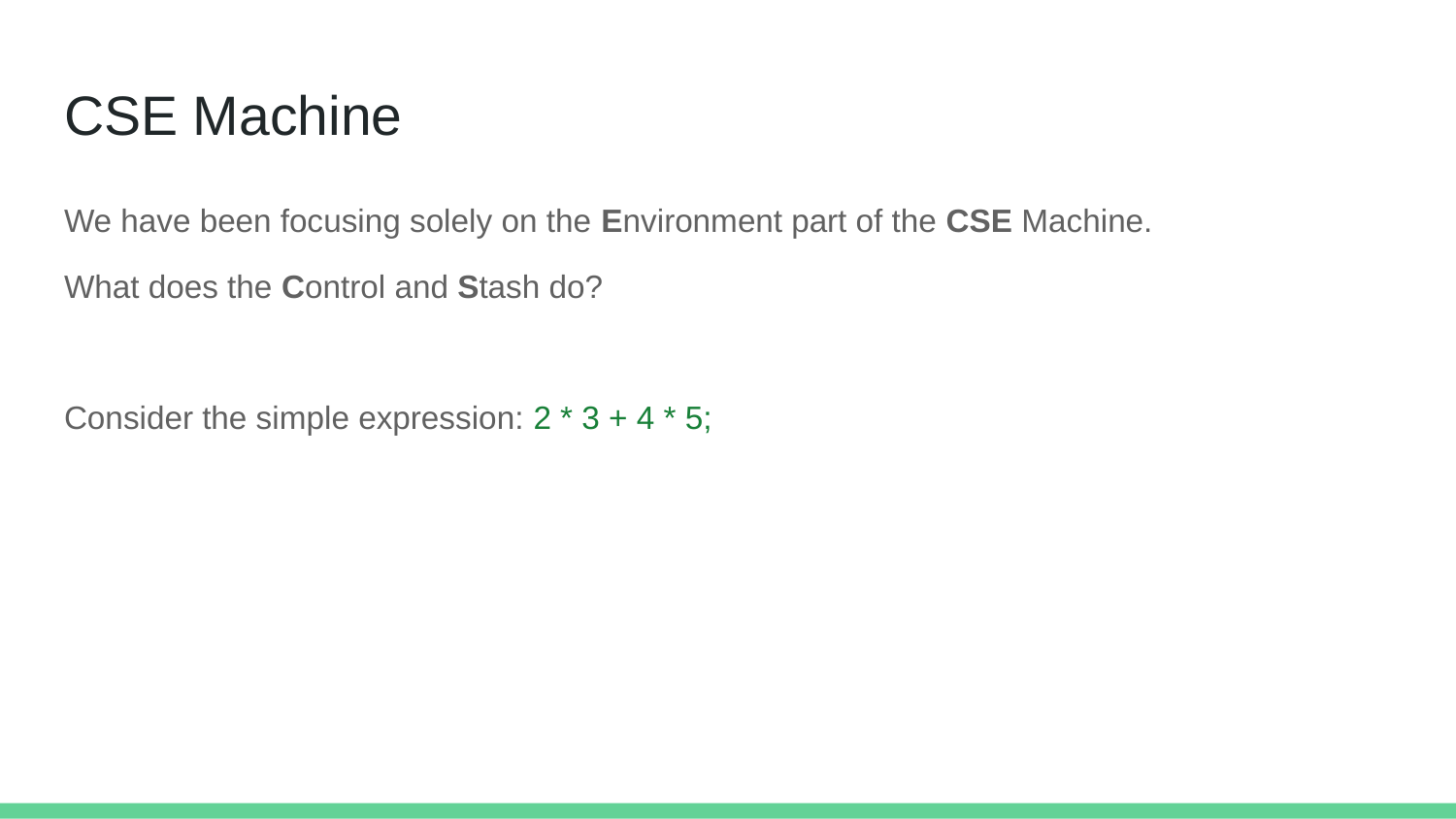

# CSE Machine
We have been focusing solely on the Environment part of the CSE Machine.
What does the Control and Stash do?

Consider the simple expression: 2 * 3 + 4 * 5;